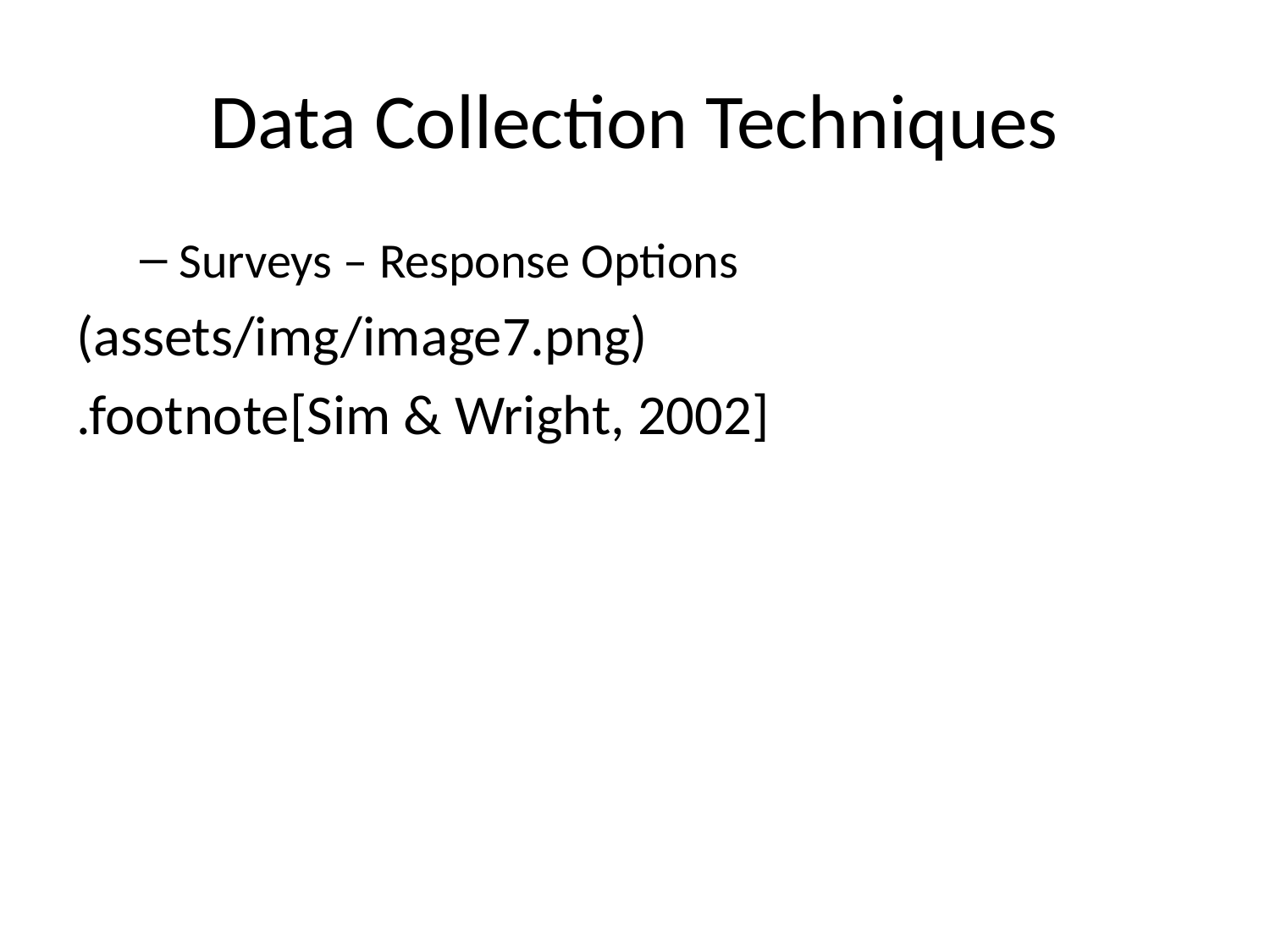

# Data Collection Techniques
Surveys – Response Options
(assets/img/image7.png)
.footnote[Sim & Wright, 2002]